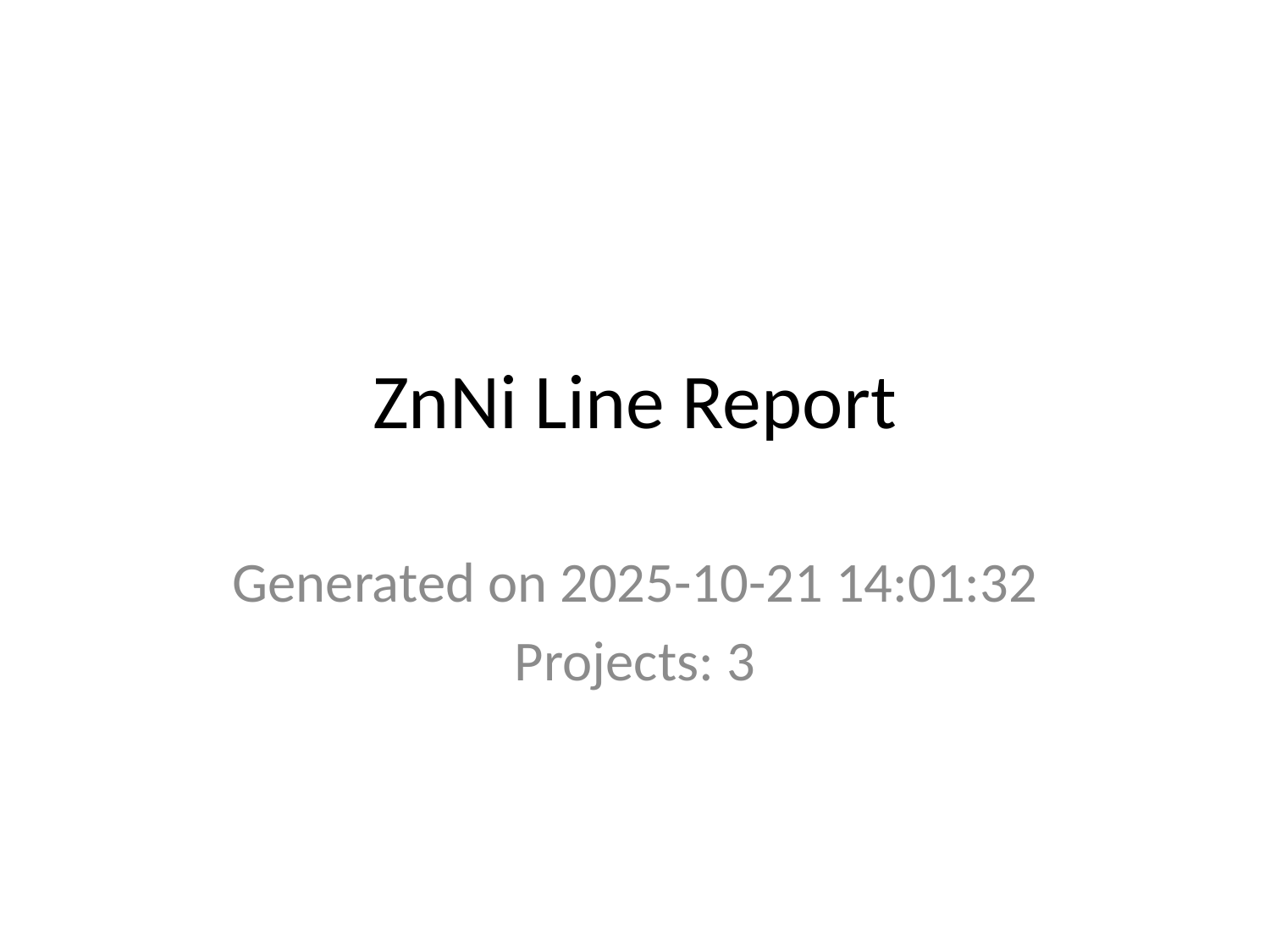

# ZnNi Line Report
Generated on 2025-10-21 14:01:32
Projects: 3